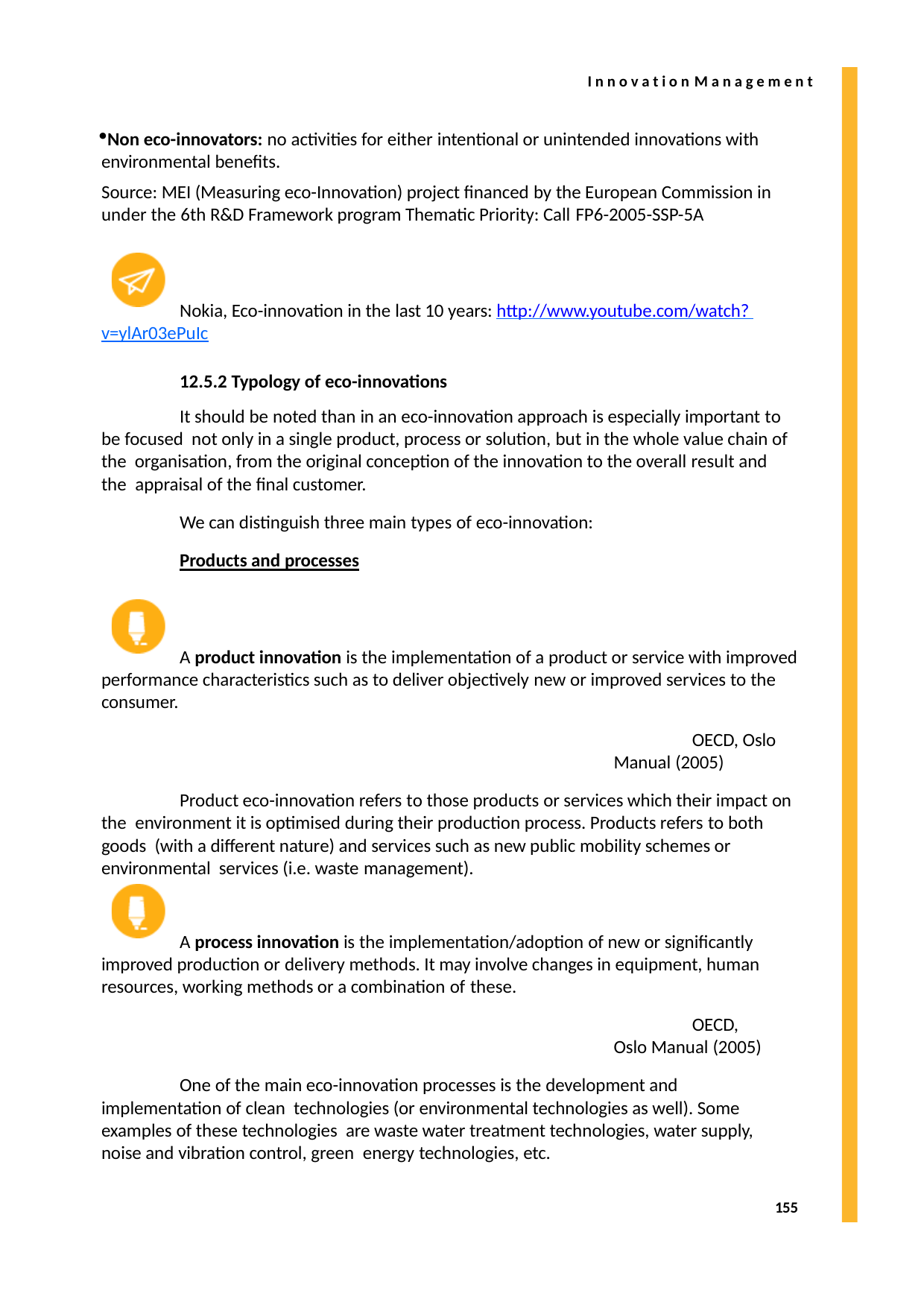

I n n o v a t i o n M a n a g e m e n t

Non eco-innovators: no activities for either intentional or unintended innovations with  environmental benefits.
Source: MEI (Measuring eco-Innovation) project financed by the European Commission in  under the 6th R&D Framework program Thematic Priority: Call FP6-2005-SSP-5A

Nokia, Eco-innovation in the last 10 years: http://www.youtube.com/watch?  v=ylAr03ePuIc

12.5.2 Typology of eco-innovations
It should be noted than in an eco-innovation approach is especially important to be focused  not only in a single product, process or solution, but in the whole value chain of the  organisation, from the original conception of the innovation to the overall result and the  appraisal of the final customer.
We can distinguish three main types of eco-innovation:
Products and processes

A product innovation is the implementation of a product or service with improved  performance characteristics such as to deliver objectively new or improved services to the  consumer.
OECD, Oslo Manual (2005)
Product eco-innovation refers to those products or services which their impact on the  environment it is optimised during their production process. Products refers to both goods  (with a different nature) and services such as new public mobility schemes or environmental  services (i.e. waste management).

A process innovation is the implementation/adoption of new or significantly  improved production or delivery methods. It may involve changes in equipment, human  resources, working methods or a combination of these.
OECD, Oslo Manual (2005)
One of the main eco-innovation processes is the development and implementation of clean  technologies (or environmental technologies as well). Some examples of these technologies  are waste water treatment technologies, water supply, noise and vibration control, green  energy technologies, etc.
155